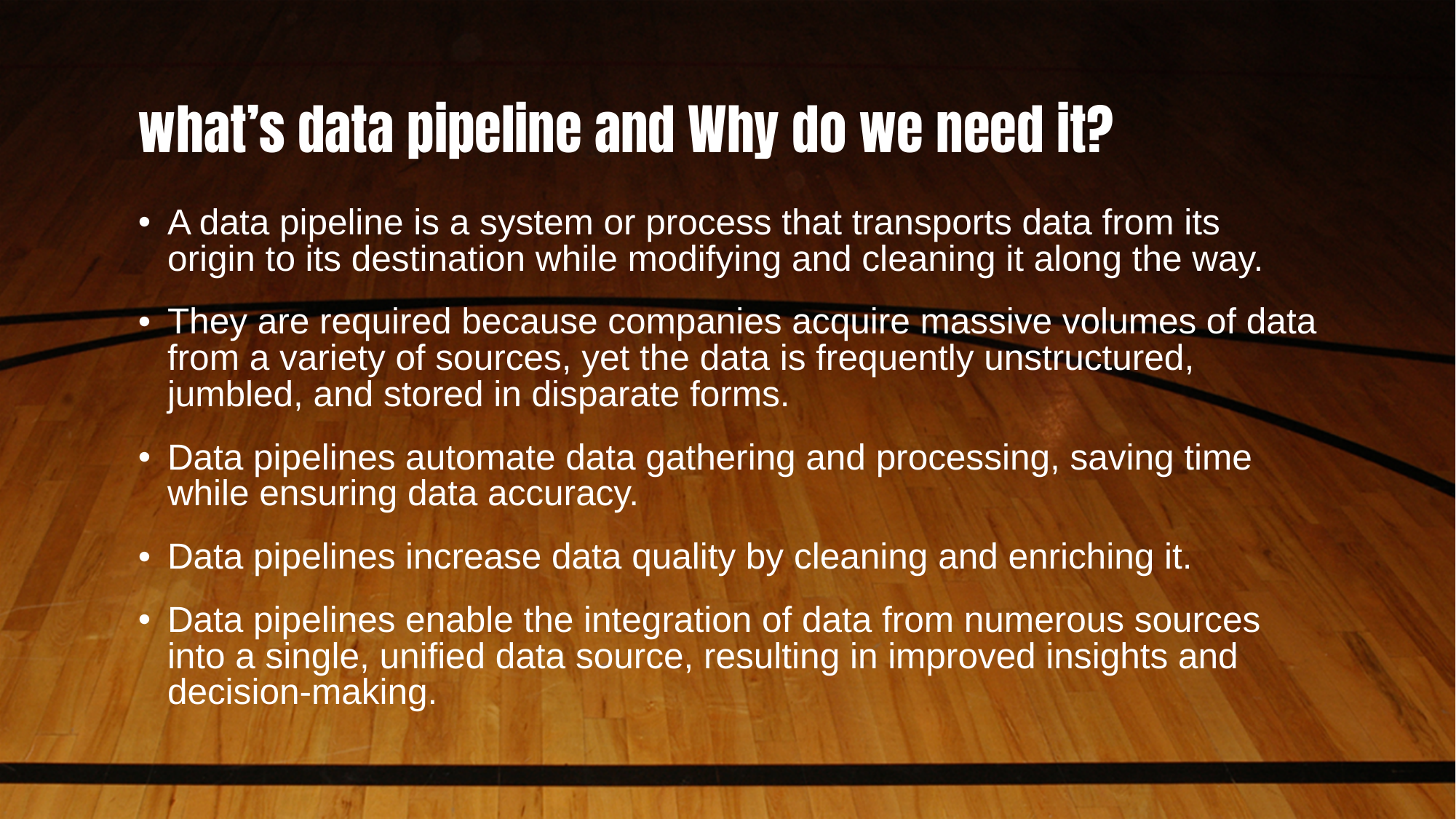

# what’s data pipeline and Why do we need it?
A data pipeline is a system or process that transports data from its origin to its destination while modifying and cleaning it along the way.
They are required because companies acquire massive volumes of data from a variety of sources, yet the data is frequently unstructured, jumbled, and stored in disparate forms.
Data pipelines automate data gathering and processing, saving time while ensuring data accuracy.
Data pipelines increase data quality by cleaning and enriching it.
Data pipelines enable the integration of data from numerous sources into a single, unified data source, resulting in improved insights and decision-making.